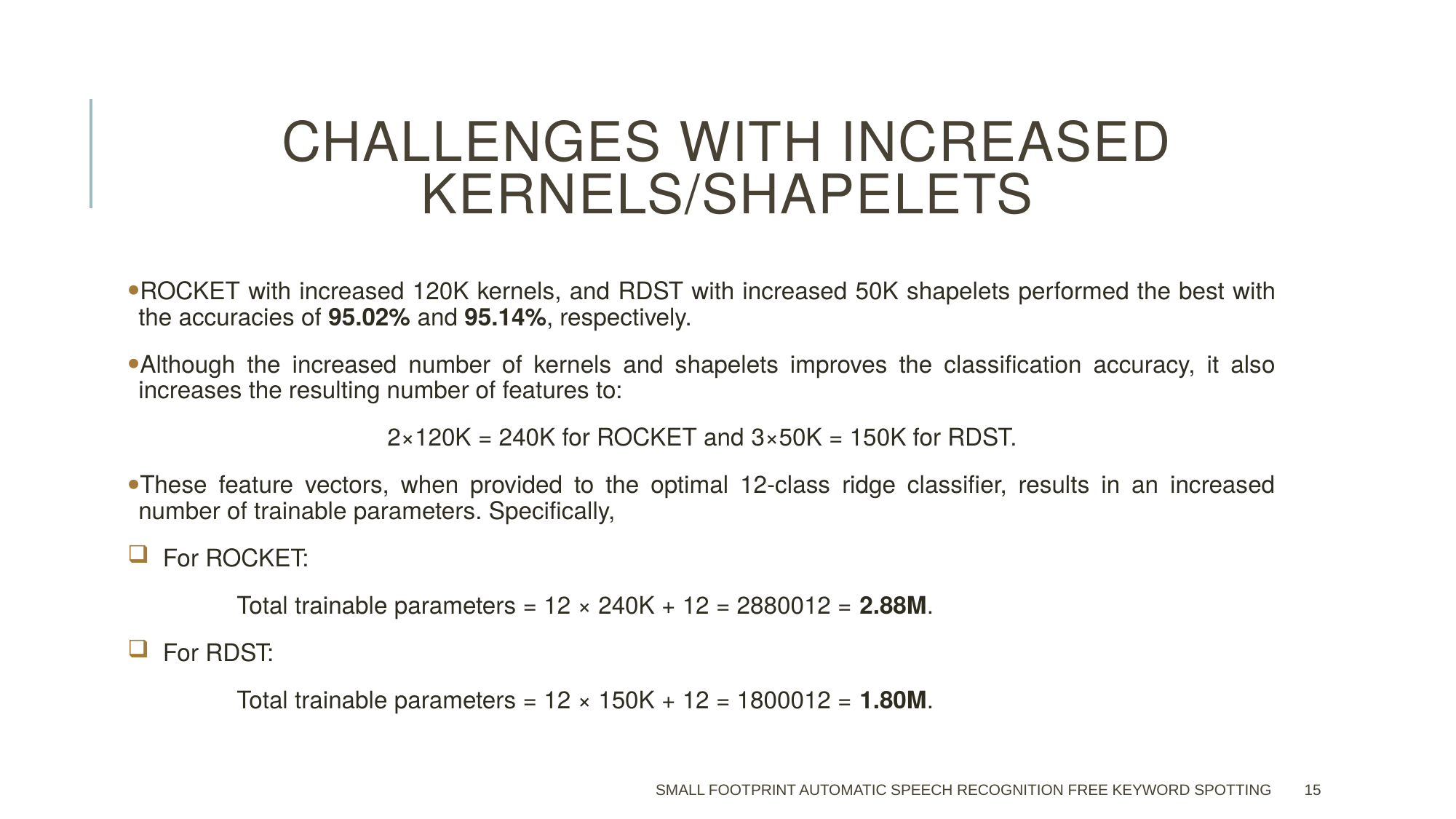

# Challenges with increased kernels/shapelets
ROCKET with increased 120K kernels, and RDST with increased 50K shapelets performed the best with the accuracies of 95.02% and 95.14%, respectively.
Although the increased number of kernels and shapelets improves the classification accuracy, it also increases the resulting number of features to:
2×120K = 240K for ROCKET and 3×50K = 150K for RDST.
These feature vectors, when provided to the optimal 12-class ridge classifier, results in an increased number of trainable parameters. Specifically,
  For ROCKET:
	Total trainable parameters = 12 × 240K + 12 = 2880012 = 2.88M.
  For RDST:
	Total trainable parameters = 12 × 150K + 12 = 1800012 = 1.80M.
Small footprint automatic speech recognition free keyword spotting
15